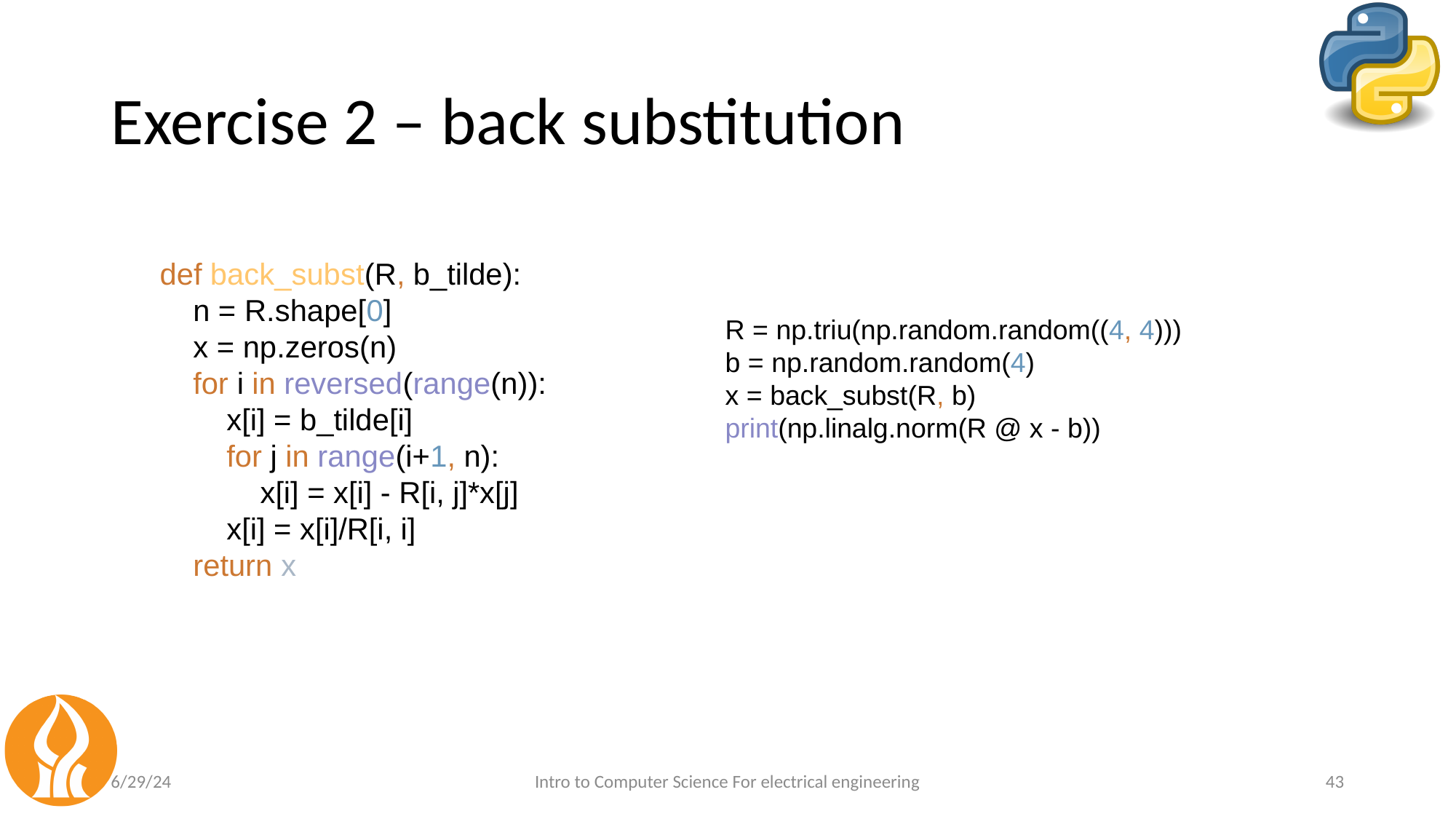

# Exercise 2 – back substitution
def back_subst(R, b_tilde):
    n = R.shape[0]
    x = np.zeros(n)
    for i in reversed(range(n)):
        x[i] = b_tilde[i]
        for j in range(i+1, n):
            x[i] = x[i] - R[i, j]*x[j]
        x[i] = x[i]/R[i, i]
    return x
R = np.triu(np.random.random((4, 4)))
b = np.random.random(4)
x = back_subst(R, b)
print(np.linalg.norm(R @ x - b))
6/29/24
Intro to Computer Science For electrical engineering
43